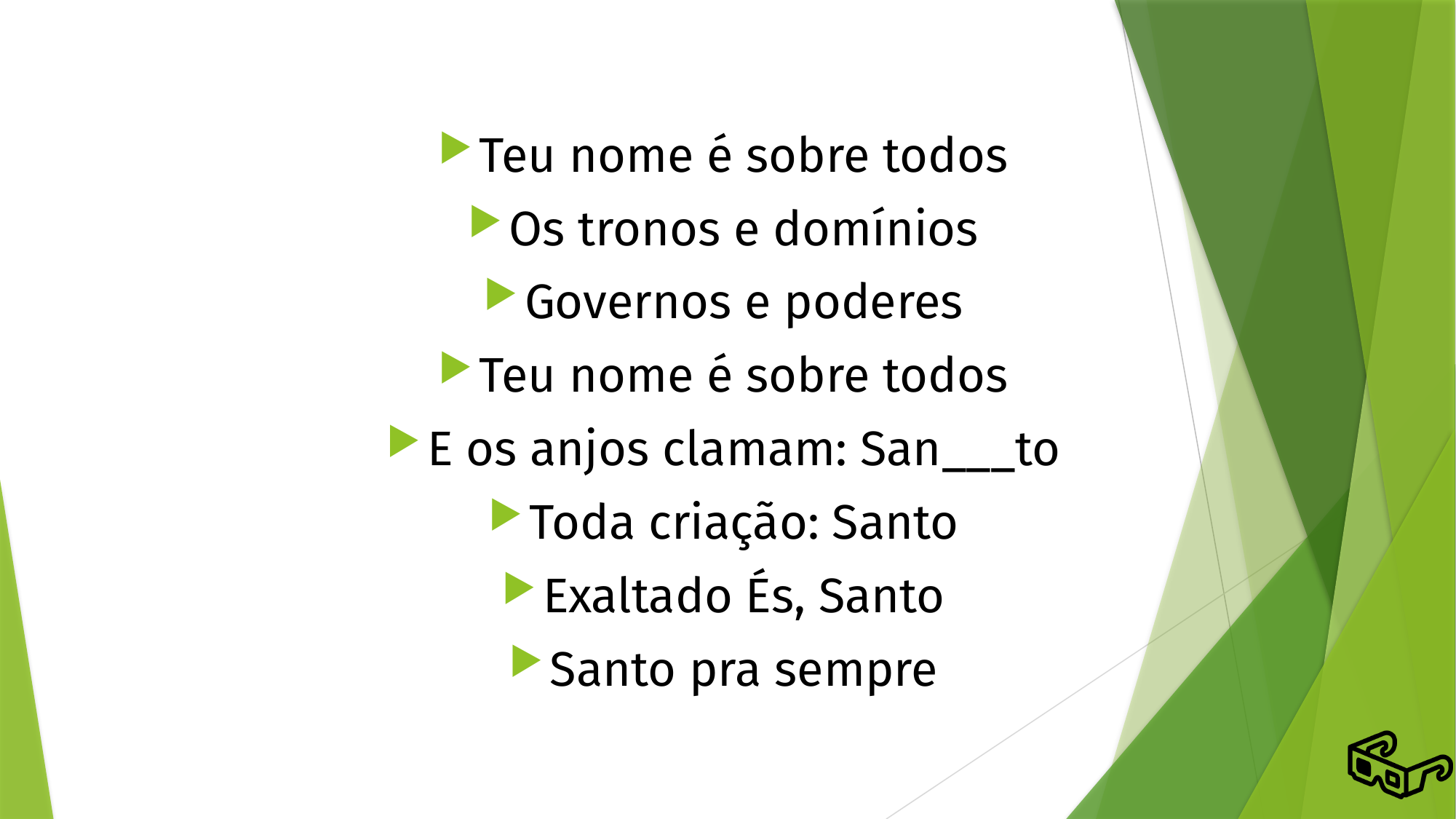

# Teu nome é sobre todos
Os tronos e domínios
Governos e poderes
Teu nome é sobre todos
E os anjos clamam: San___to
Toda criação: Santo
Exaltado És, Santo
Santo pra sempre